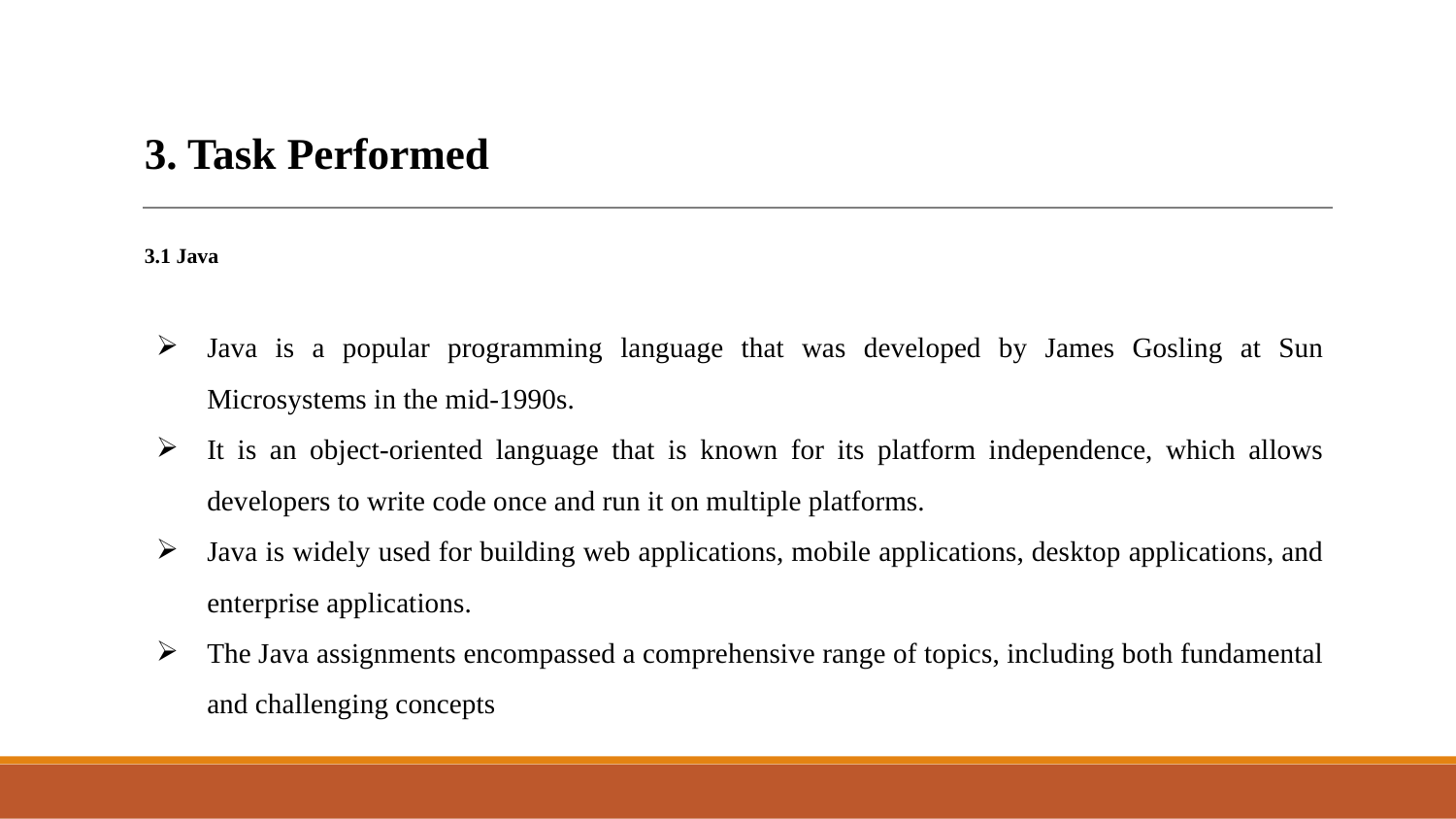

3. Task Performed

3.1 Java

Java is a popular programming language that was developed by James Gosling at Sun Microsystems in the mid-1990s.
It is an object-oriented language that is known for its platform independence, which allows developers to write code once and run it on multiple platforms.
Java is widely used for building web applications, mobile applications, desktop applications, and enterprise applications.
The Java assignments encompassed a comprehensive range of topics, including both fundamental and challenging concepts